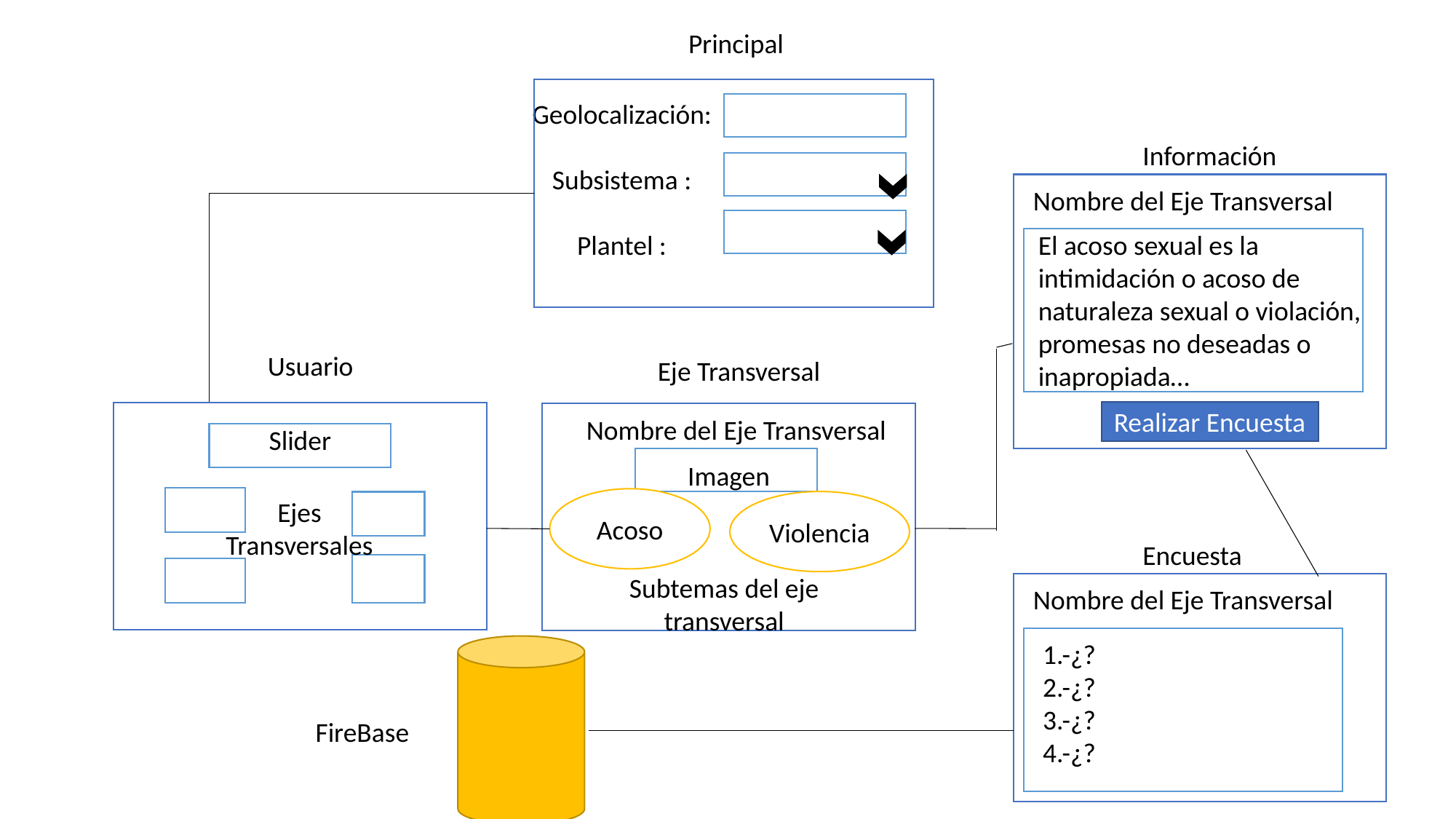

Principal
Geolocalización:

Subsistema :

Plantel :

Información

Nombre del Eje Transversal

El acoso sexual es la intimidación o acoso de naturaleza sexual o violación, promesas no deseadas o inapropiada…
Usuario
Eje Transversal
Realizar Encuesta

Nombre del Eje Transversal

Slider

Acoso
Violencia

Imagen

Ejes
Transversales

Encuesta

Subtemas del eje transversal

1.-¿?
2.-¿?
3.-¿?
4.-¿?

Nombre del Eje Transversal

FireBase